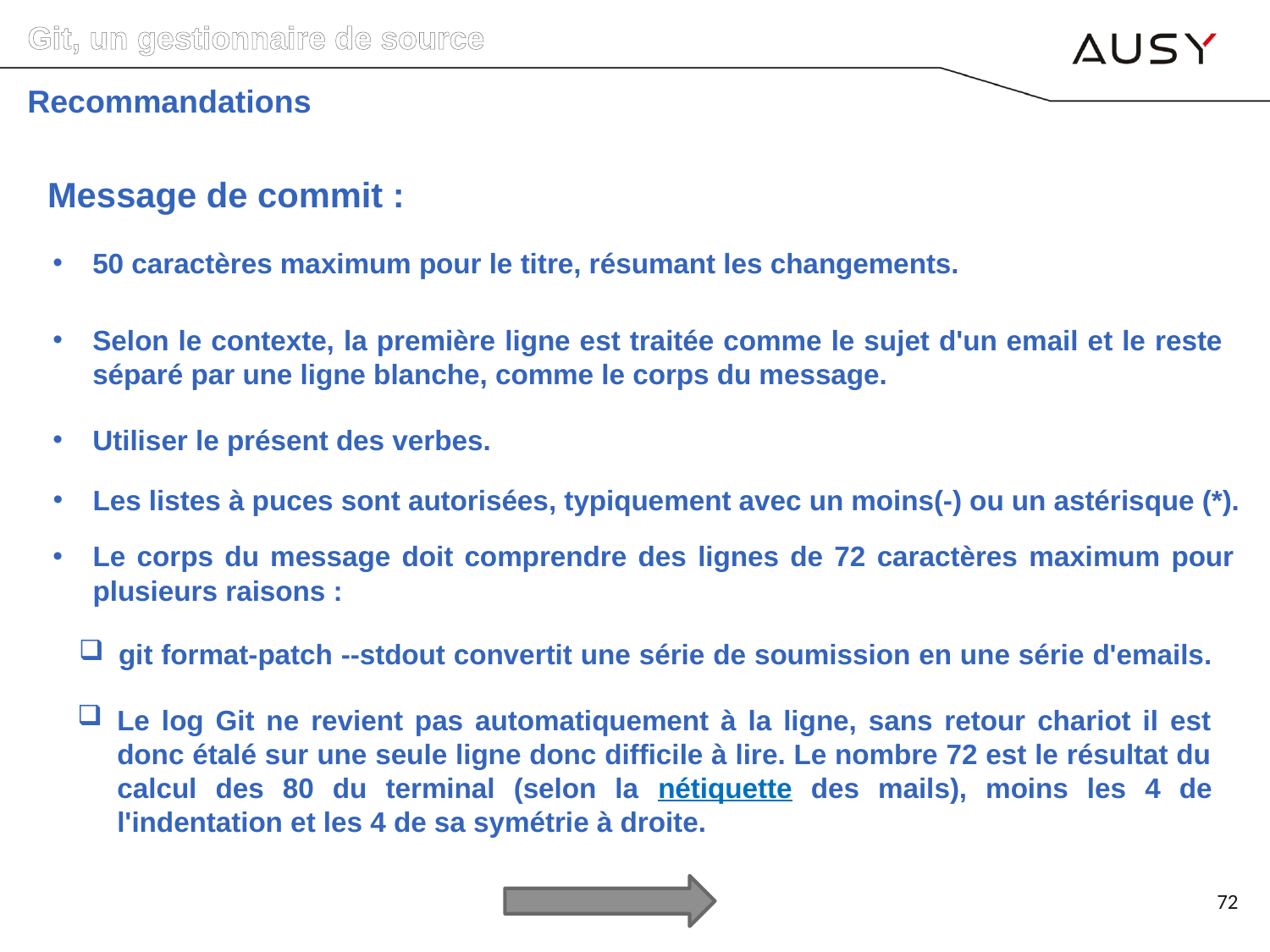

Git, un gestionnaire de source
Recommandations
Message de commit :
50 caractères maximum pour le titre, résumant les changements.
Selon le contexte, la première ligne est traitée comme le sujet d'un email et le reste séparé par une ligne blanche, comme le corps du message.
Utiliser le présent des verbes.
Les listes à puces sont autorisées, typiquement avec un moins(-) ou un astérisque (*).
Le corps du message doit comprendre des lignes de 72 caractères maximum pour plusieurs raisons :
git format-patch --stdout convertit une série de soumission en une série d'emails.
Le log Git ne revient pas automatiquement à la ligne, sans retour chariot il est donc étalé sur une seule ligne donc difficile à lire. Le nombre 72 est le résultat du calcul des 80 du terminal (selon la nétiquette des mails), moins les 4 de l'indentation et les 4 de sa symétrie à droite.

72